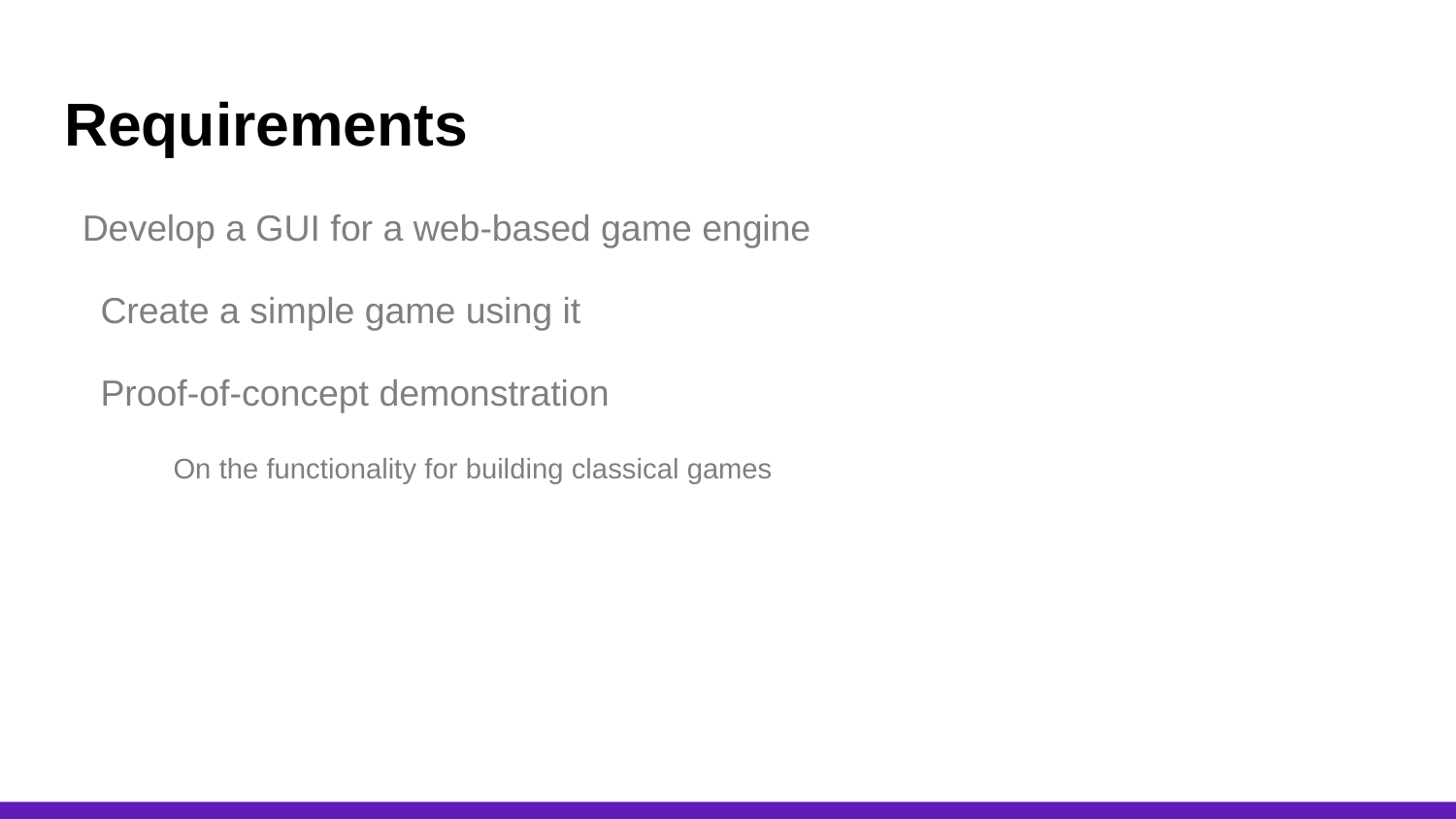

# Requirements
Develop a GUI for a web-based game engine
Create a simple game using it
Proof-of-concept demonstration
On the functionality for building classical games